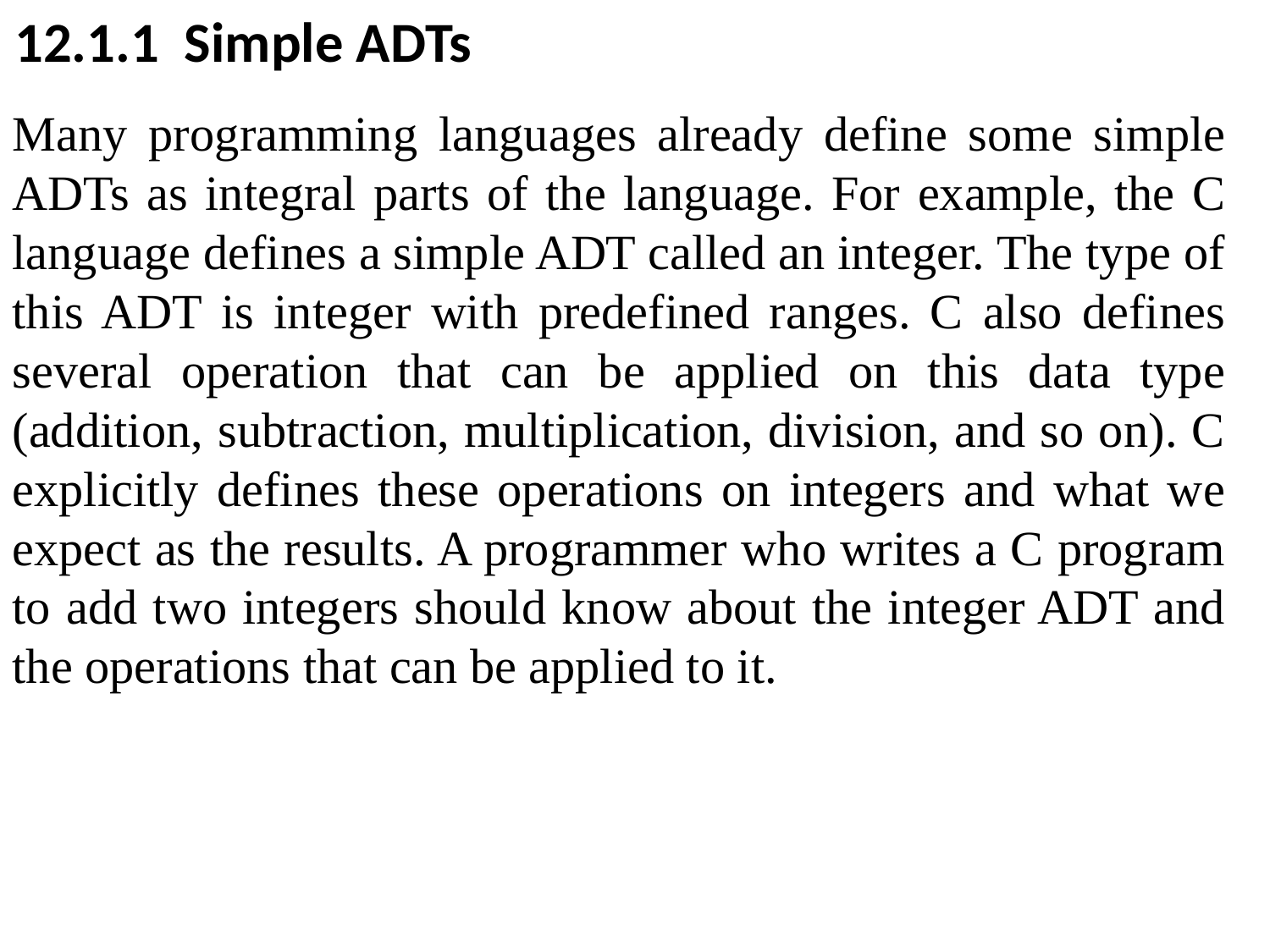

12.1.1  Simple ADTs
Many programming languages already define some simple ADTs as integral parts of the language. For example, the C language defines a simple ADT called an integer. The type of this ADT is integer with predefined ranges. C also defines several operation that can be applied on this data type (addition, subtraction, multiplication, division, and so on). C explicitly defines these operations on integers and what we expect as the results. A programmer who writes a C program to add two integers should know about the integer ADT and the operations that can be applied to it.